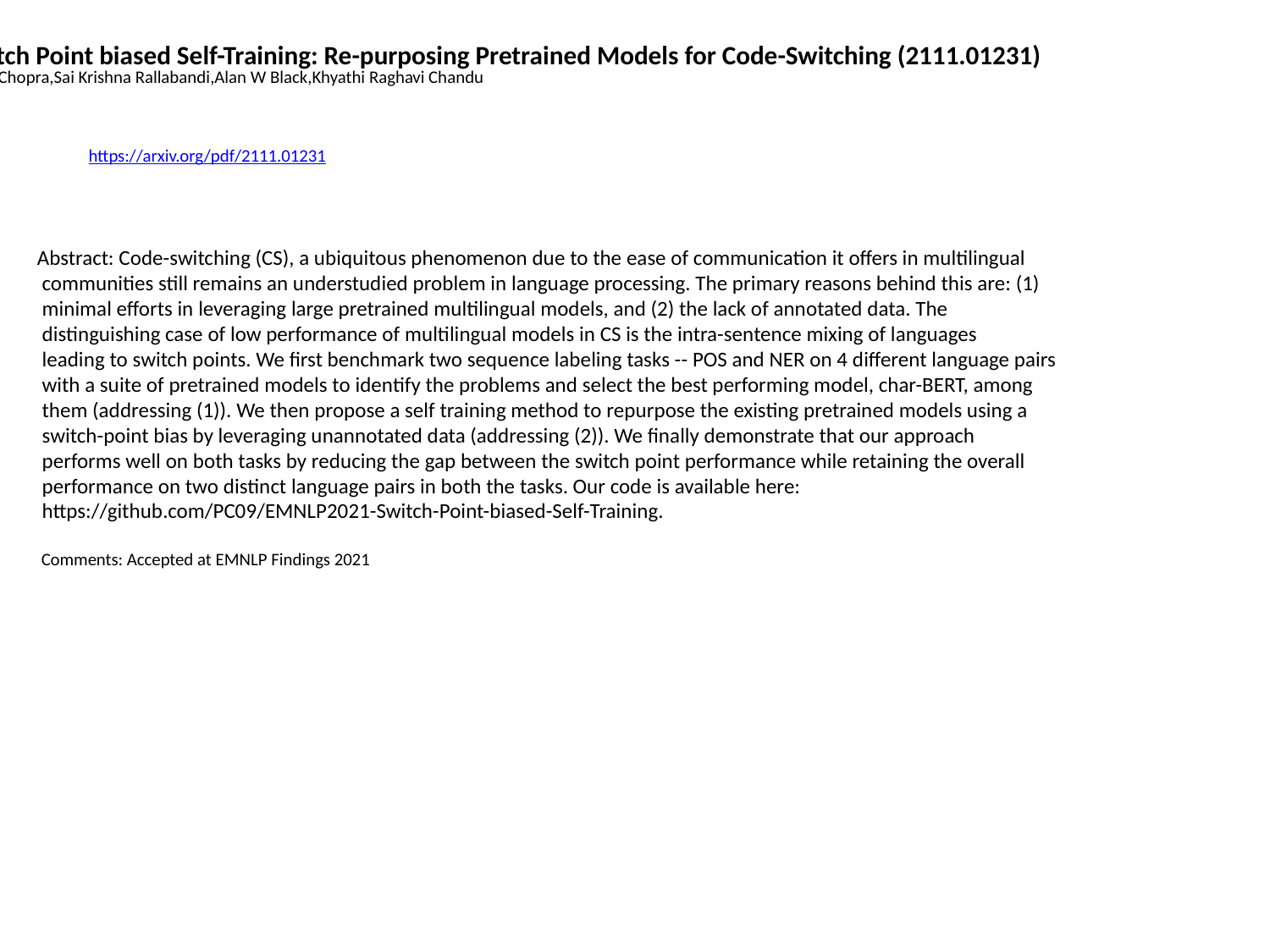

Switch Point biased Self-Training: Re-purposing Pretrained Models for Code-Switching (2111.01231)
Parul Chopra,Sai Krishna Rallabandi,Alan W Black,Khyathi Raghavi Chandu

https://arxiv.org/pdf/2111.01231

Abstract: Code-switching (CS), a ubiquitous phenomenon due to the ease of communication it offers in multilingual
 communities still remains an understudied problem in language processing. The primary reasons behind this are: (1)
 minimal efforts in leveraging large pretrained multilingual models, and (2) the lack of annotated data. The
 distinguishing case of low performance of multilingual models in CS is the intra-sentence mixing of languages
 leading to switch points. We first benchmark two sequence labeling tasks -- POS and NER on 4 different language pairs
 with a suite of pretrained models to identify the problems and select the best performing model, char-BERT, among
 them (addressing (1)). We then propose a self training method to repurpose the existing pretrained models using a
 switch-point bias by leveraging unannotated data (addressing (2)). We finally demonstrate that our approach
 performs well on both tasks by reducing the gap between the switch point performance while retaining the overall
 performance on two distinct language pairs in both the tasks. Our code is available here:
 https://github.com/PC09/EMNLP2021-Switch-Point-biased-Self-Training.
 Comments: Accepted at EMNLP Findings 2021